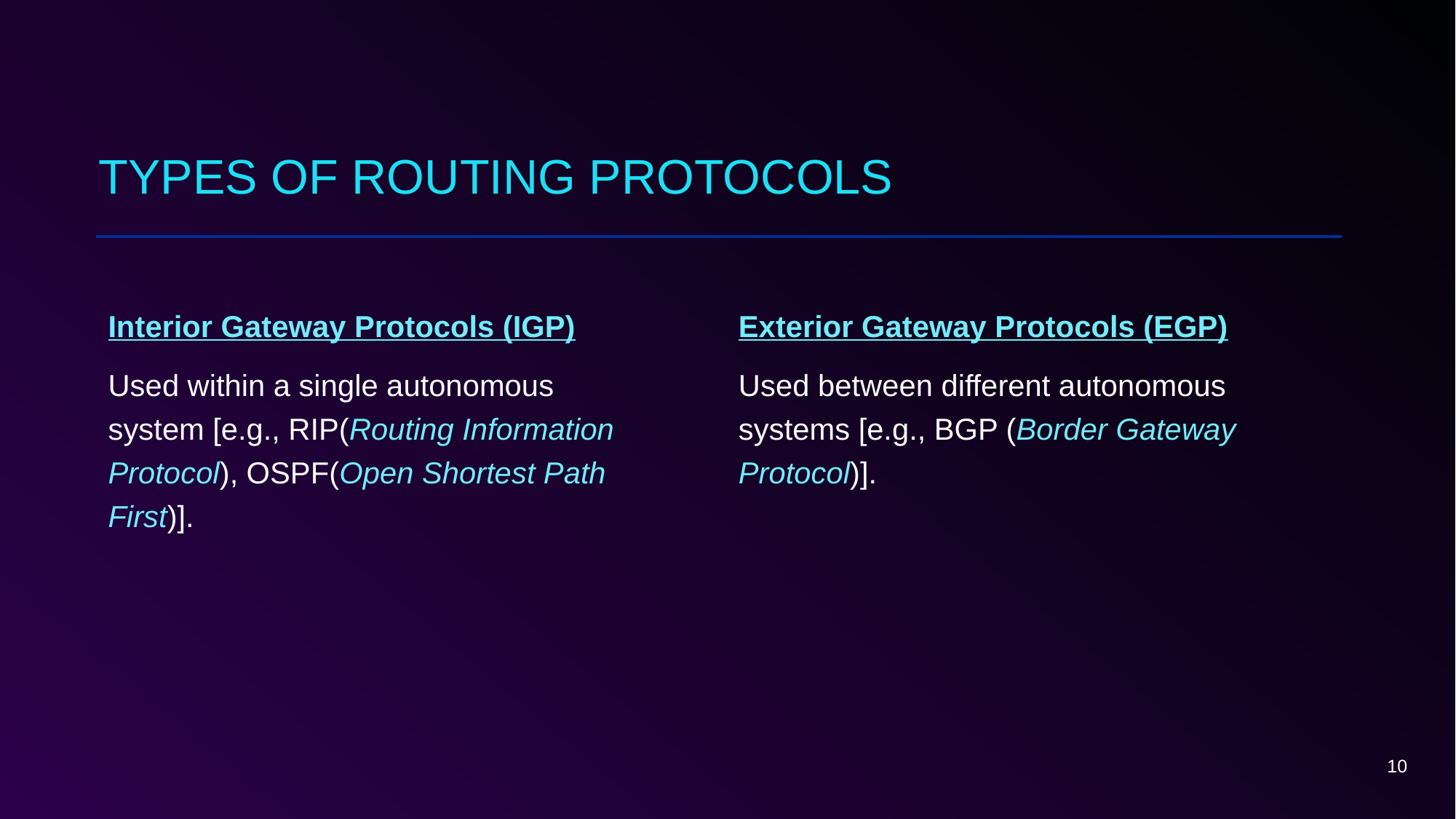

# Types of Routing Protocols
Exterior Gateway Protocols (EGP)
Used between different autonomous systems [e.g., BGP (Border Gateway Protocol)].

Interior Gateway Protocols (IGP)
Used within a single autonomous system [e.g., RIP(Routing Information Protocol), OSPF(Open Shortest Path First)].
10